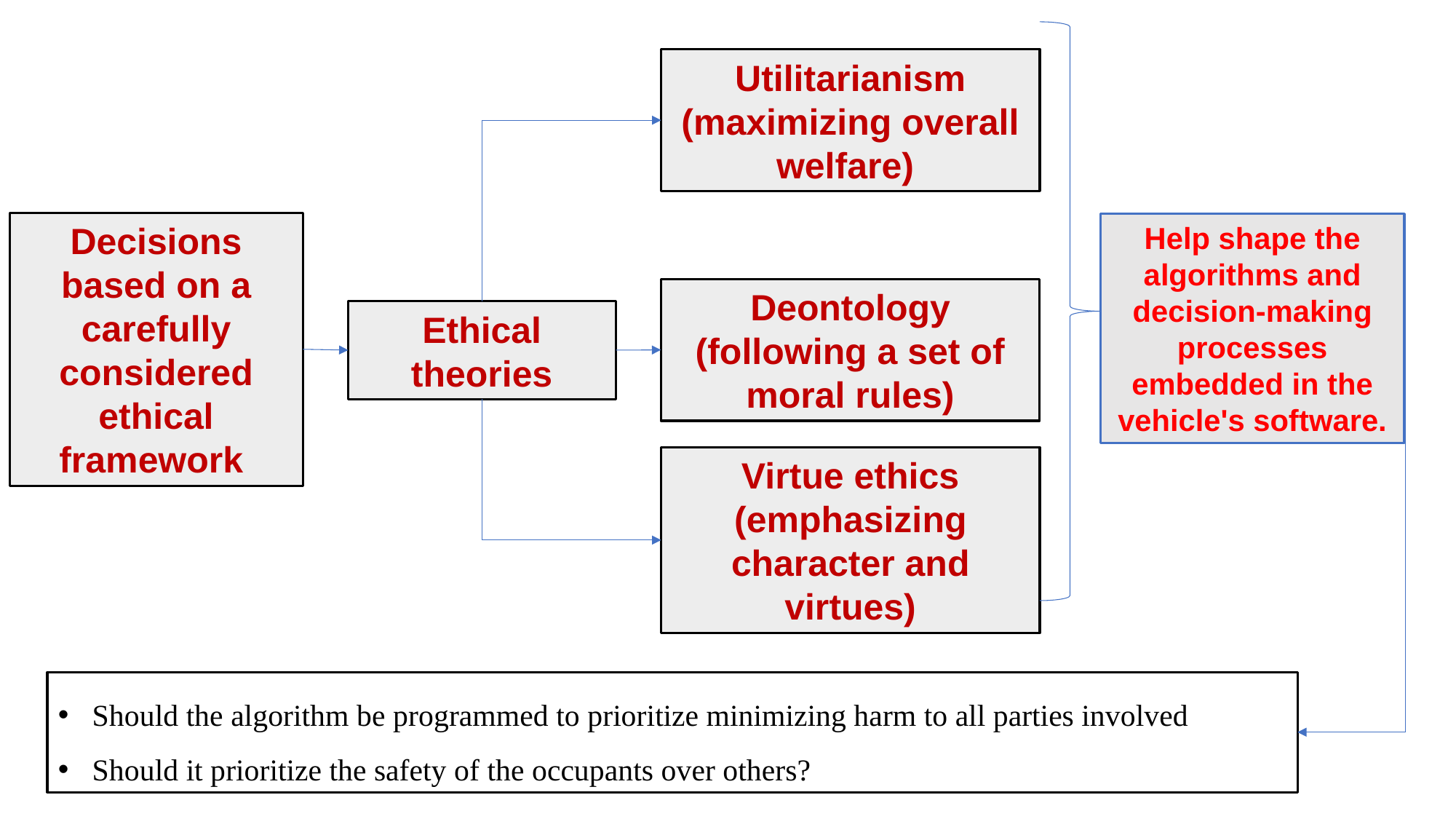

Utilitarianism (maximizing overall welfare)
Decisions based on a carefully considered ethical framework
Help shape the algorithms and decision-making processes embedded in the vehicle's software.
Deontology (following a set of moral rules)
Ethical theories
Virtue ethics (emphasizing character and virtues)
Should the algorithm be programmed to prioritize minimizing harm to all parties involved
Should it prioritize the safety of the occupants over others?